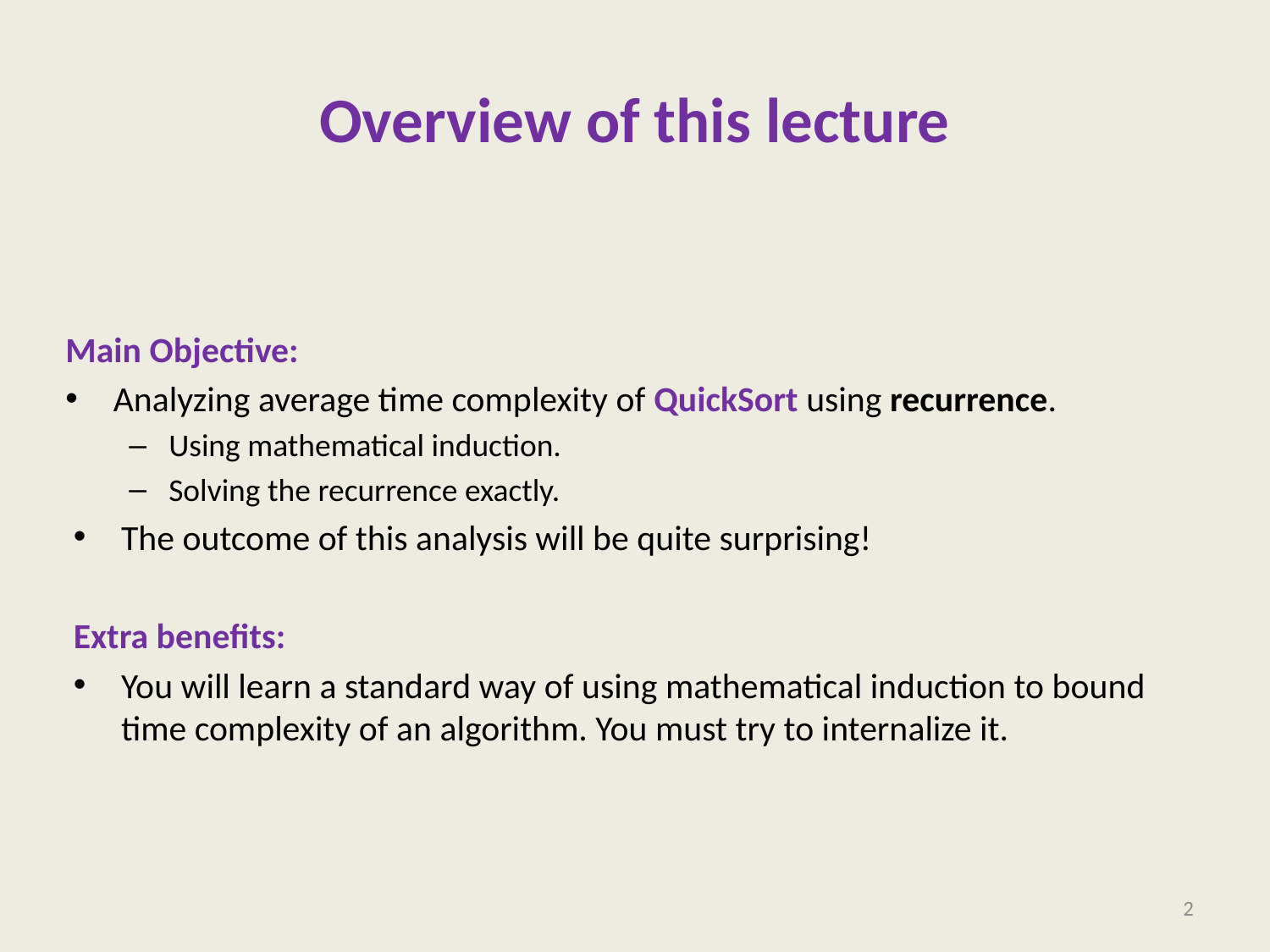

# Overview of this lecture

Main Objective:
Analyzing average time complexity of QuickSort using recurrence.
Using mathematical induction.
Solving the recurrence exactly.
The outcome of this analysis will be quite surprising!

Extra benefits:
You will learn a standard way of using mathematical induction to bound time complexity of an algorithm. You must try to internalize it.

2